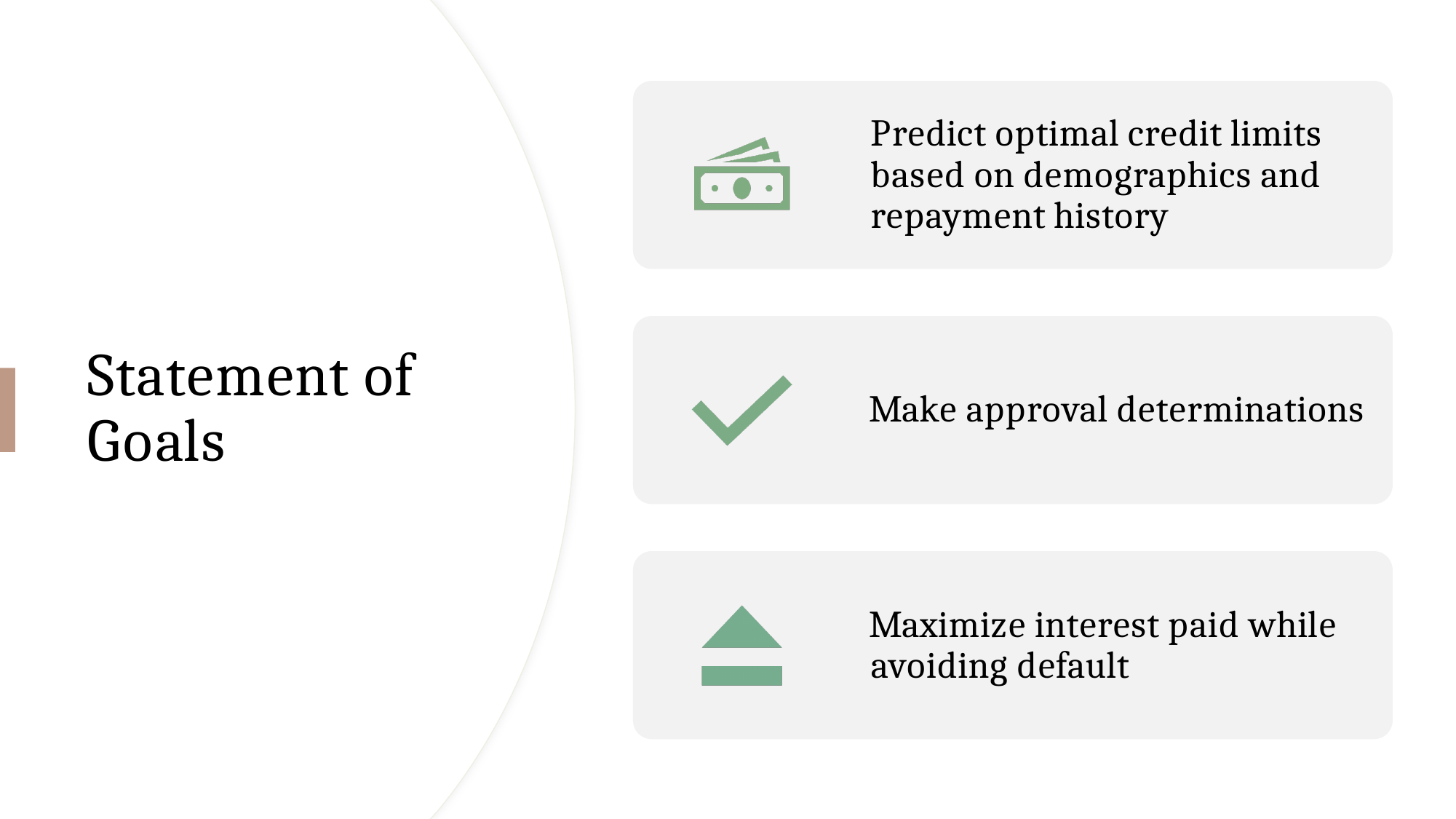

Predict optimal credit limits based on demographics and repayment history
Make approval determinations
Maximize interest paid while avoiding default
# Statement of Goals